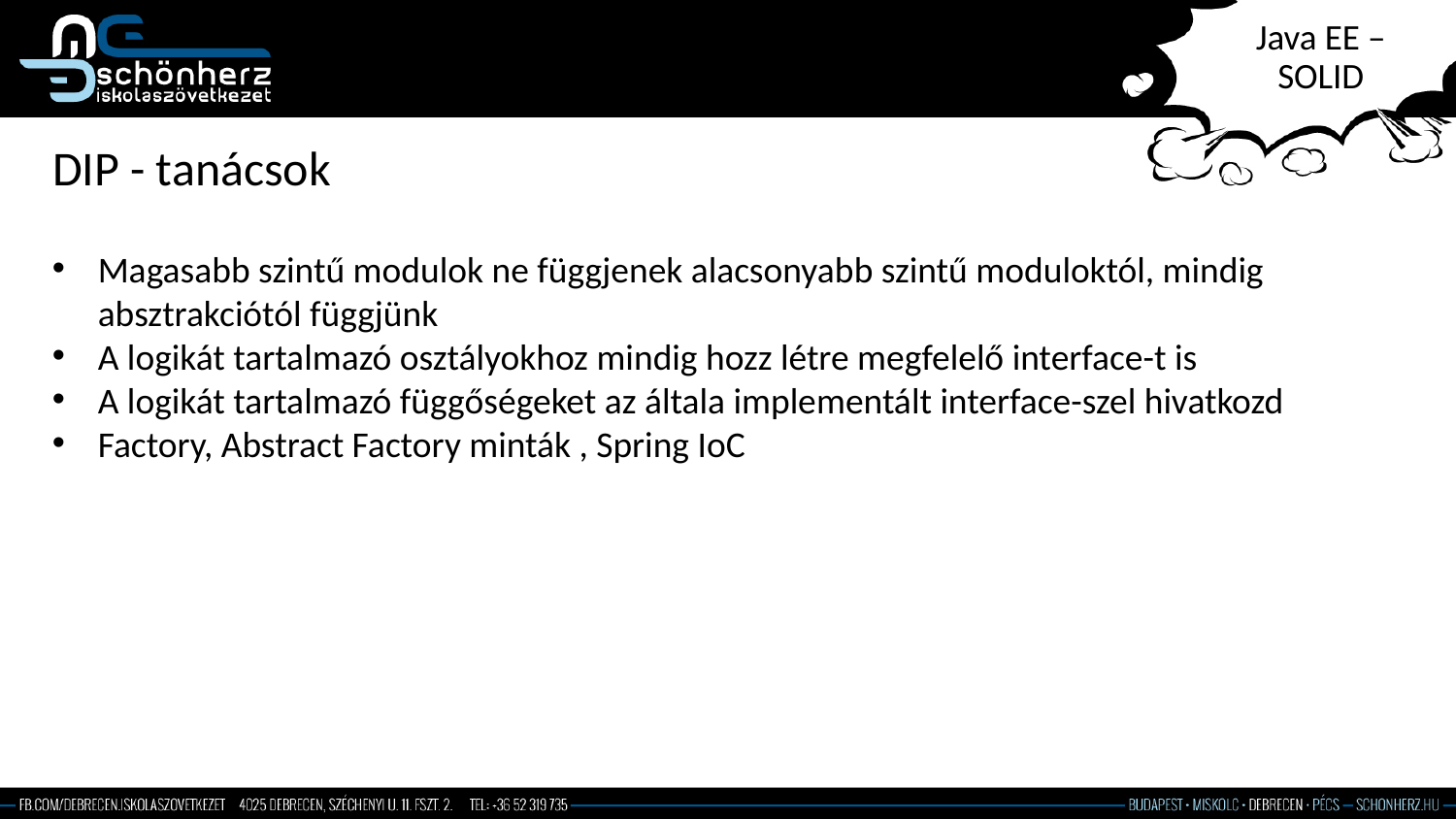

# Java EE – SOLID
DIP - tanácsok
Magasabb szintű modulok ne függjenek alacsonyabb szintű moduloktól, mindig absztrakciótól függjünk
A logikát tartalmazó osztályokhoz mindig hozz létre megfelelő interface-t is
A logikát tartalmazó függőségeket az általa implementált interface-szel hivatkozd
Factory, Abstract Factory minták , Spring IoC